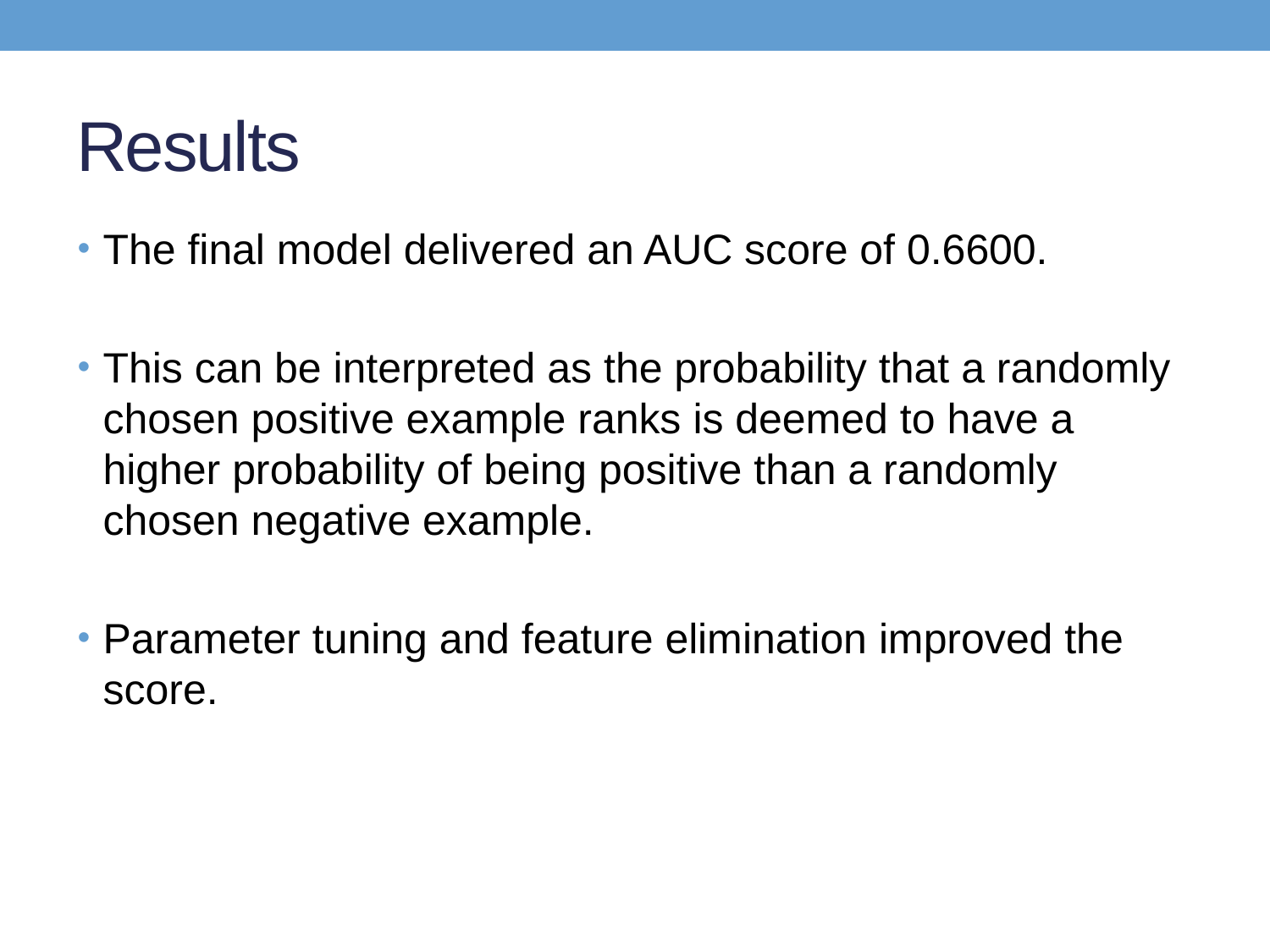

# Results
The final model delivered an AUC score of 0.6600.

This can be interpreted as the probability that a randomly chosen positive example ranks is deemed to have a higher probability of being positive than a randomly chosen negative example.

Parameter tuning and feature elimination improved the score.